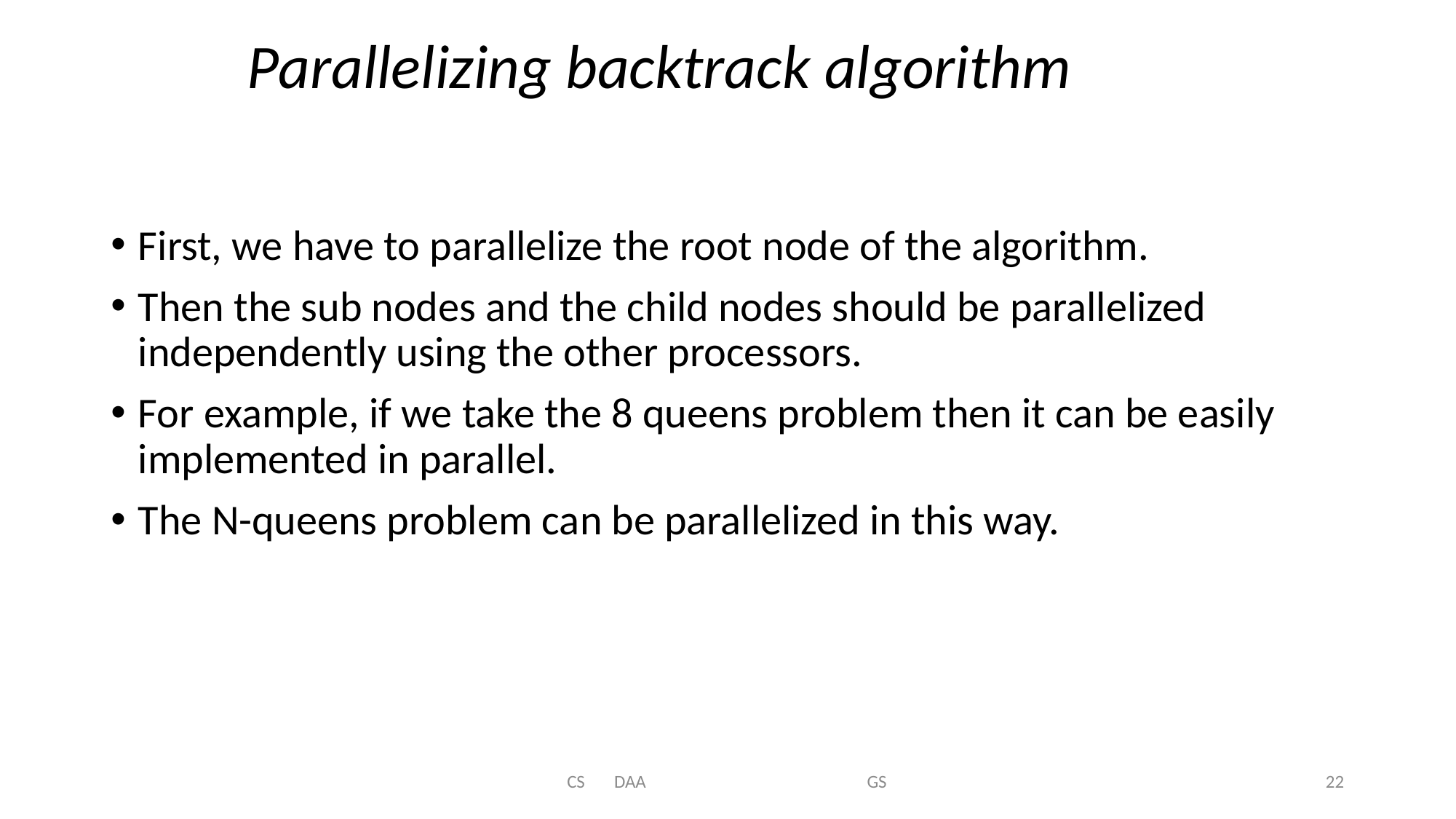

# Parallelizing backtrack algorithm
First, we have to parallelize the root node of the algorithm.
Then the sub nodes and the child nodes should be parallelized independently using the other processors.
For example, if we take the 8 queens problem then it can be easily implemented in parallel.
The N-queens problem can be parallelized in this way.
CS       DAA                                                     GS
22